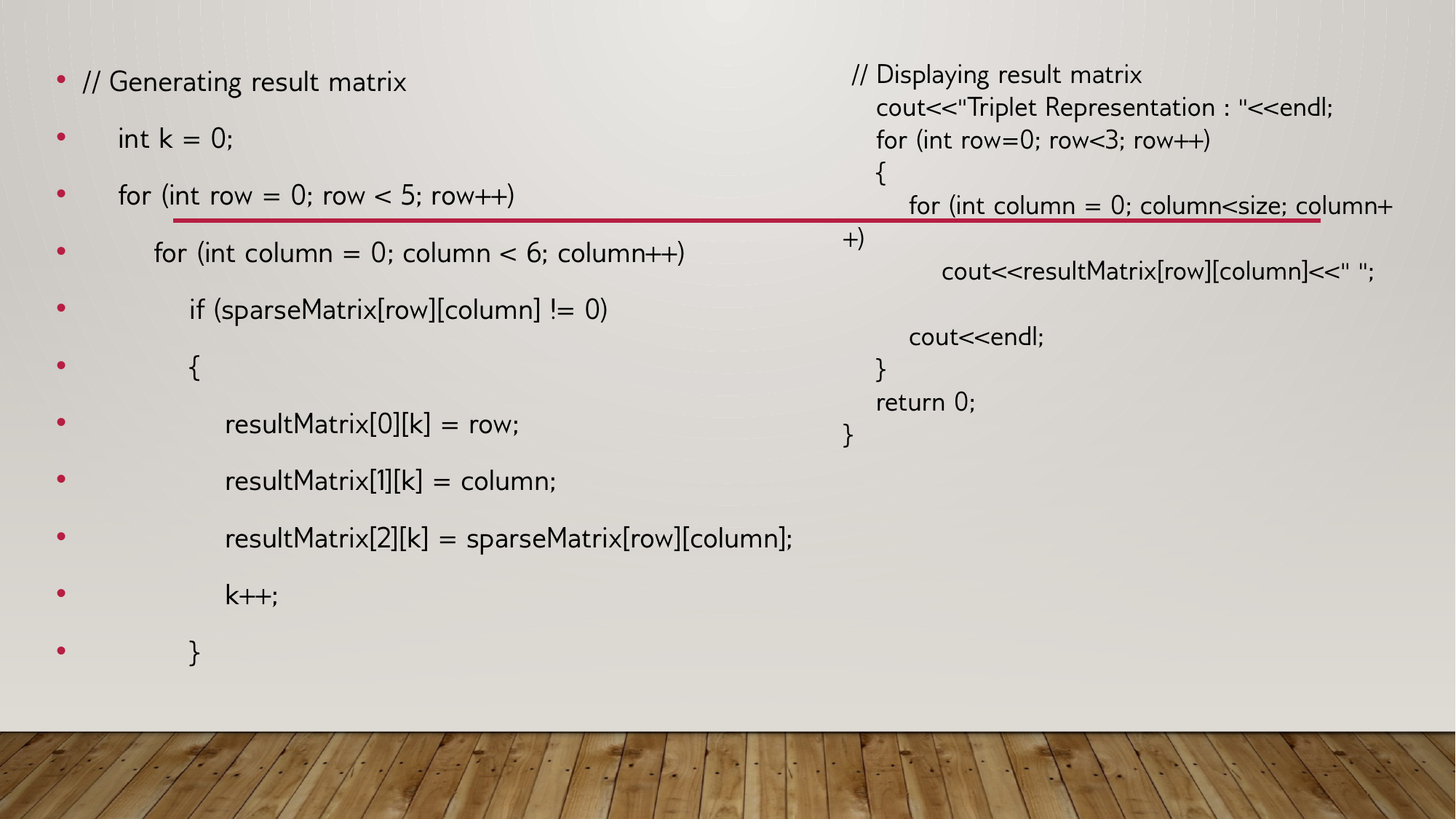

// Generating result matrix
    int k = 0;
    for (int row = 0; row < 5; row++)
        for (int column = 0; column < 6; column++)
            if (sparseMatrix[row][column] != 0)
            {
                resultMatrix[0][k] = row;
                resultMatrix[1][k] = column;
                resultMatrix[2][k] = sparseMatrix[row][column];
                k++;
            }

 // Displaying result matrix
    cout<<"Triplet Representation : "<<endl;
    for (int row=0; row<3; row++)
    {
        for (int column = 0; column<size; column++)
            cout<<resultMatrix[row][column]<<" ";

        cout<<endl;
    }
    return 0;
}